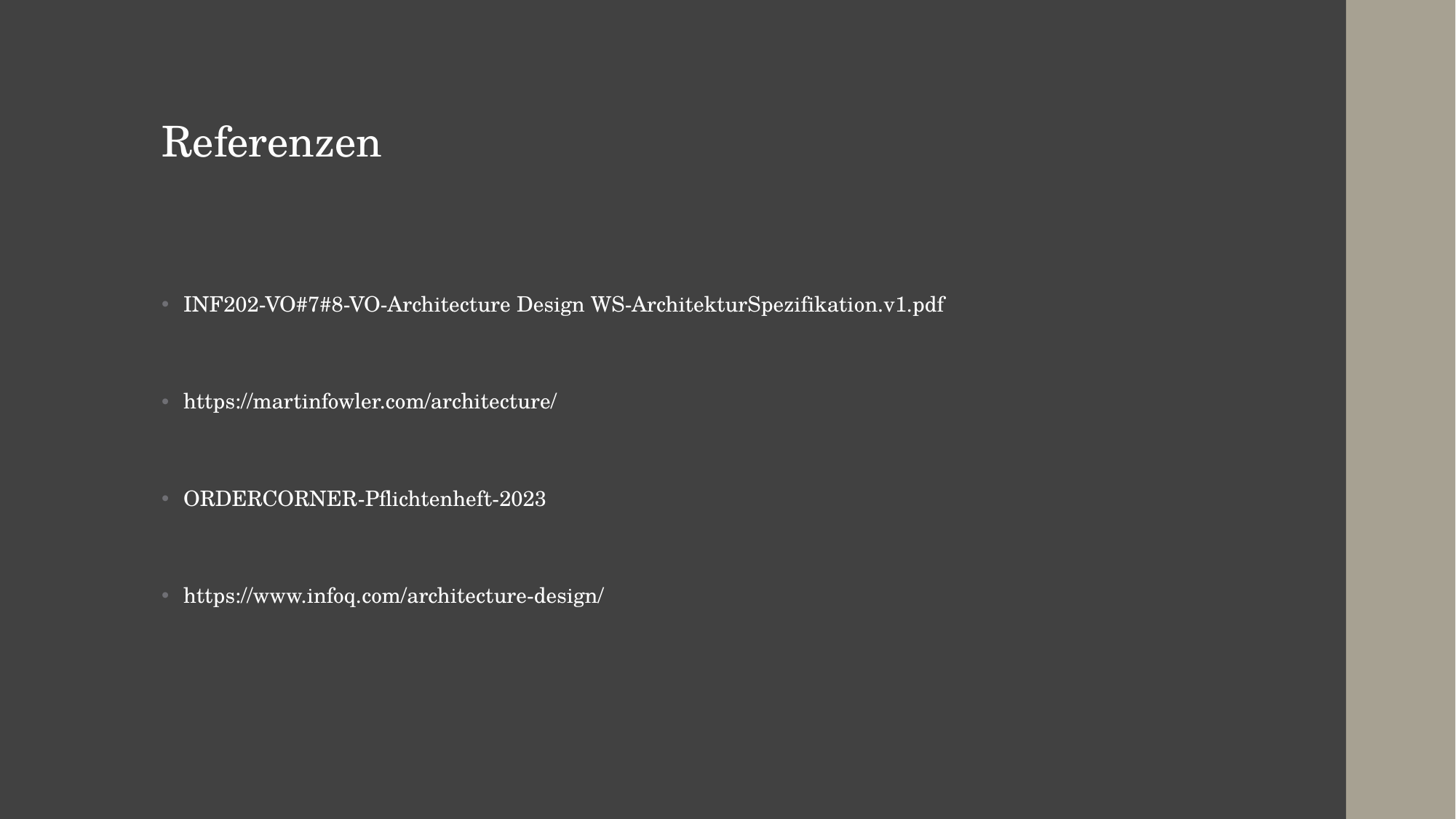

# Referenzen
INF202-VO#7#8-VO-Architecture Design WS-ArchitekturSpezifikation.v1.pdf

https://martinfowler.com/architecture/

ORDERCORNER-Pflichtenheft-2023

https://www.infoq.com/architecture-design/